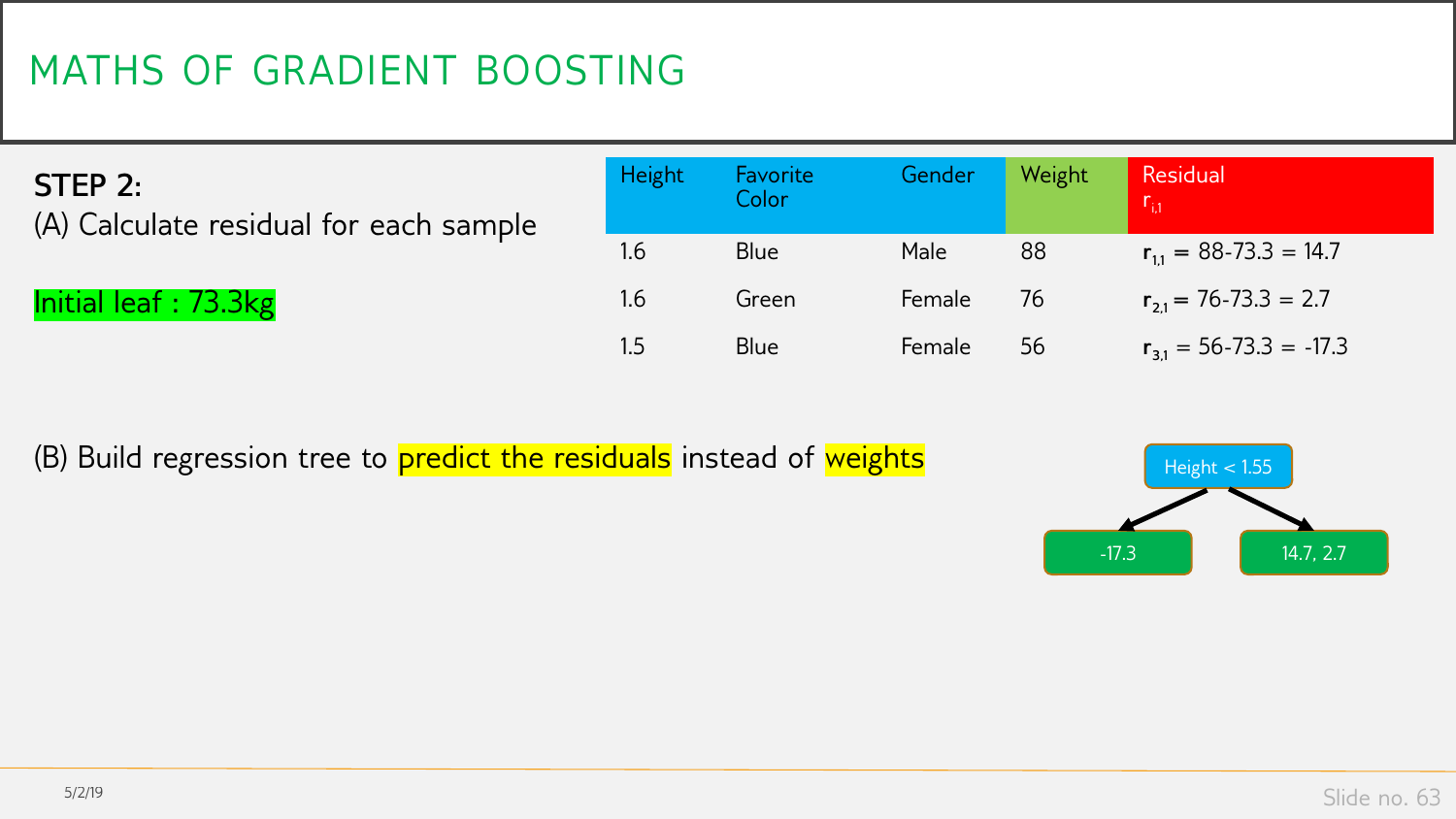

# Maths of gradient boosting
STEP 2:
(A) Calculate residual for each sample

Initial leaf : 73.3kg

(B) Build regression tree to predict the residuals instead of weights

| Height | Favorite Color | Gender | Weight | Residual ri,1 |
| --- | --- | --- | --- | --- |
| 1.6 | Blue | Male | 88 | r1,1 = 88-73.3 = 14.7 |
| 1.6 | Green | Female | 76 | r2,1 = 76-73.3 = 2.7 |
| 1.5 | Blue | Female | 56 | r3,1 = 56-73.3 = -17.3 |
Height < 1.55
14.7, 2.7
-17.3
5/2/19
Slide no. 63